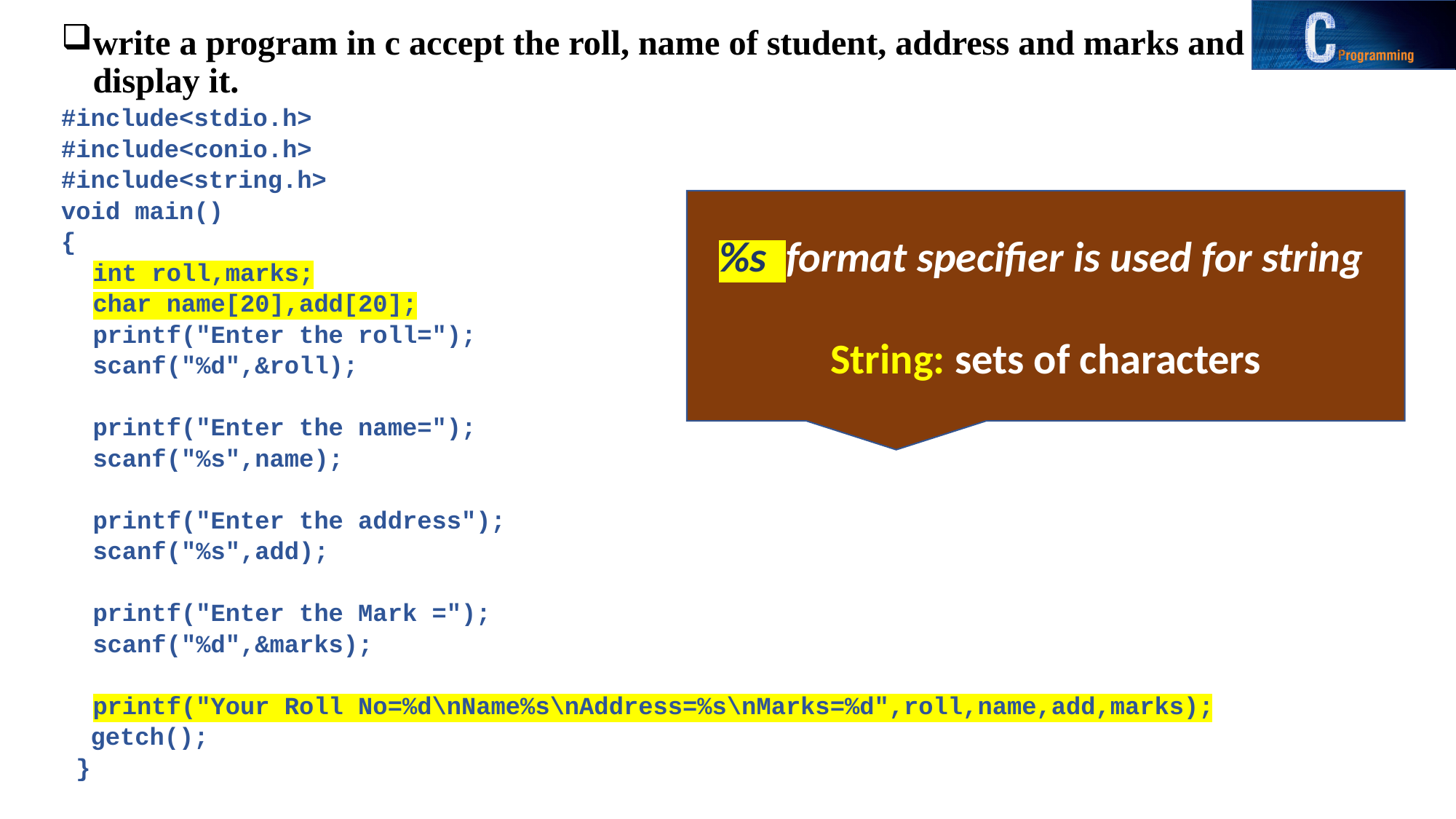

write a program in c accept the roll, name of student, address and marks and display it.
#include<stdio.h>
#include<conio.h>
#include<string.h>
void main()
{
	int roll,marks;
	char name[20],add[20];
	printf("Enter the roll=");
	scanf("%d",&roll);

	printf("Enter the name=");
	scanf("%s",name);

	printf("Enter the address");
	scanf("%s",add);

	printf("Enter the Mark =");
	scanf("%d",&marks);

	printf("Your Roll No=%d\nName%s\nAddress=%s\nMarks=%d",roll,name,add,marks);
  getch();
 }

%s  format specifier is used for string

String: sets of characters